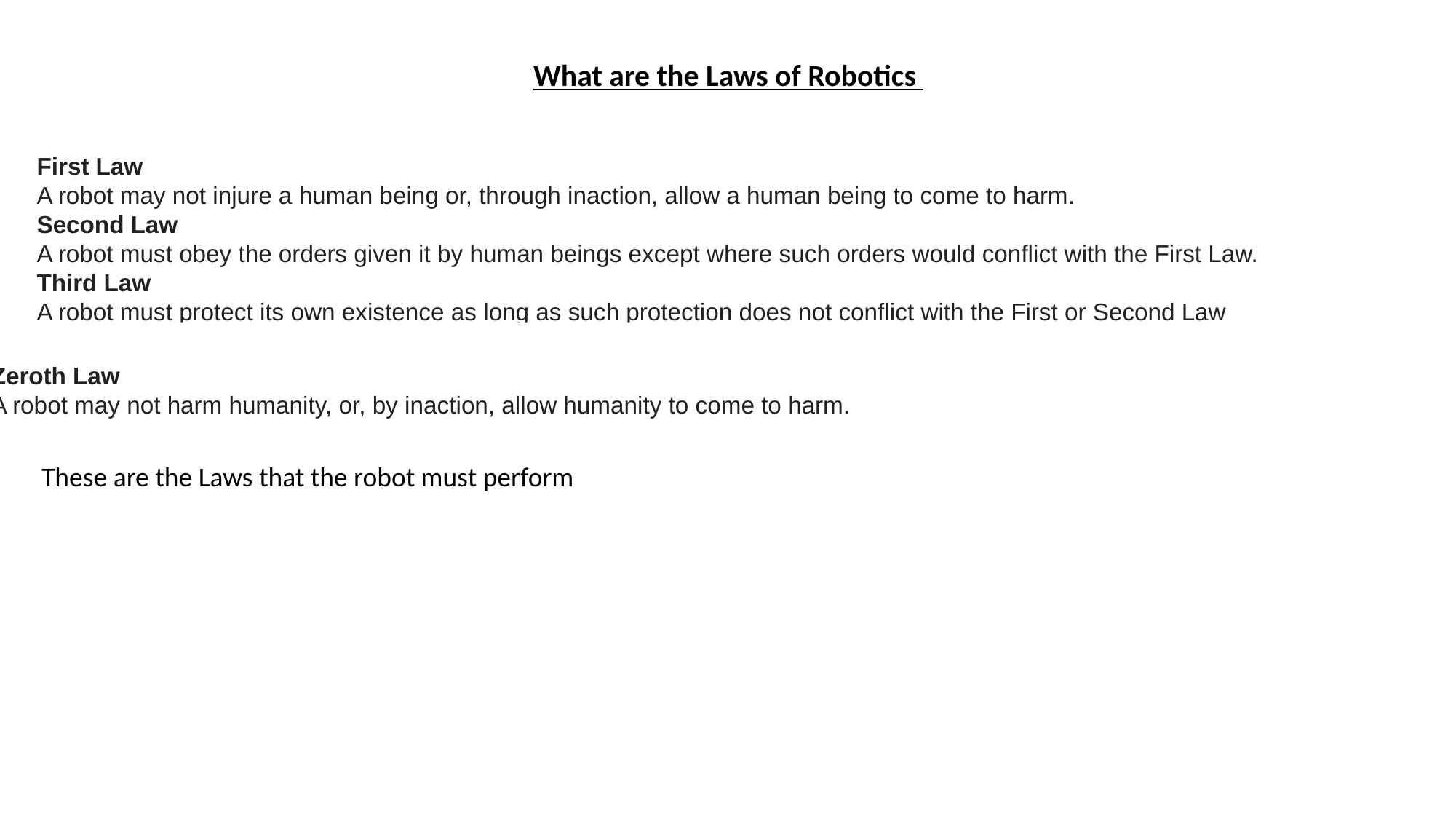

What are the Laws of Robotics
# First Law
A robot may not injure a human being or, through inaction, allow a human being to come to harm.
Second Law
A robot must obey the orders given it by human beings except where such orders would conflict with the First Law.
Third Law
A robot must protect its own existence as long as such protection does not conflict with the First or Second Law

Zeroth Law
A robot may not harm humanity, or, by inaction, allow humanity to come to harm.

These are the Laws that the robot must perform